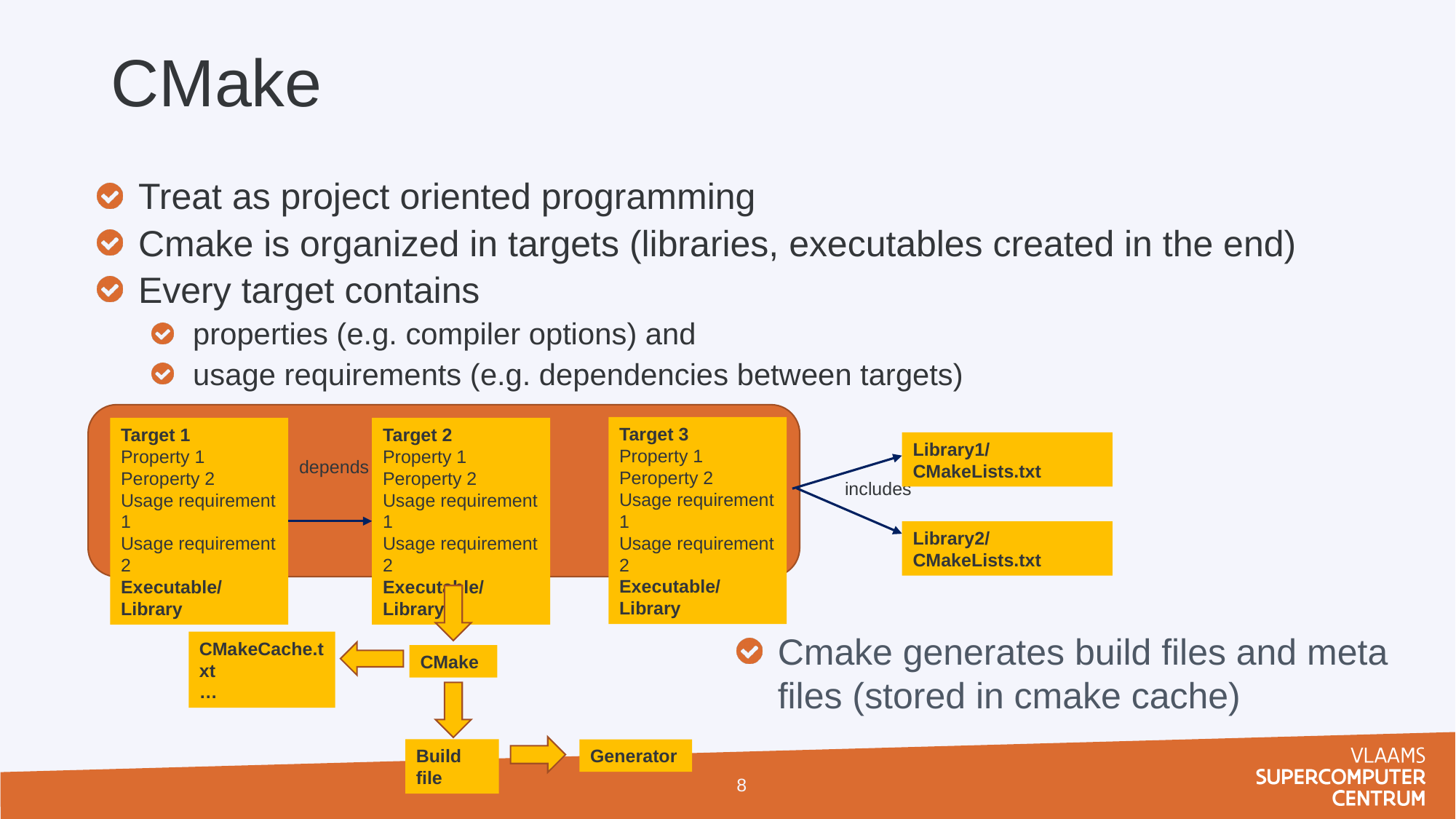

CMake
Treat as project oriented programming
Cmake is organized in targets (libraries, executables created in the end)
Every target contains
properties (e.g. compiler options) and
usage requirements (e.g. dependencies between targets)

Target 3
Property 1
Peroperty 2
Usage requirement 1
Usage requirement 2
Executable/Library
Target 1
Property 1
Peroperty 2
Usage requirement 1
Usage requirement 2
Executable/Library
Target 2
Property 1
Peroperty 2
Usage requirement 1
Usage requirement 2
Executable/Library
depends
Library1/CMakeLists.txt
includes
Library2/CMakeLists.txt

CMakeCache.txt
…

CMake

Build file
Generator
Cmake generates build files and meta files (stored in cmake cache)
8